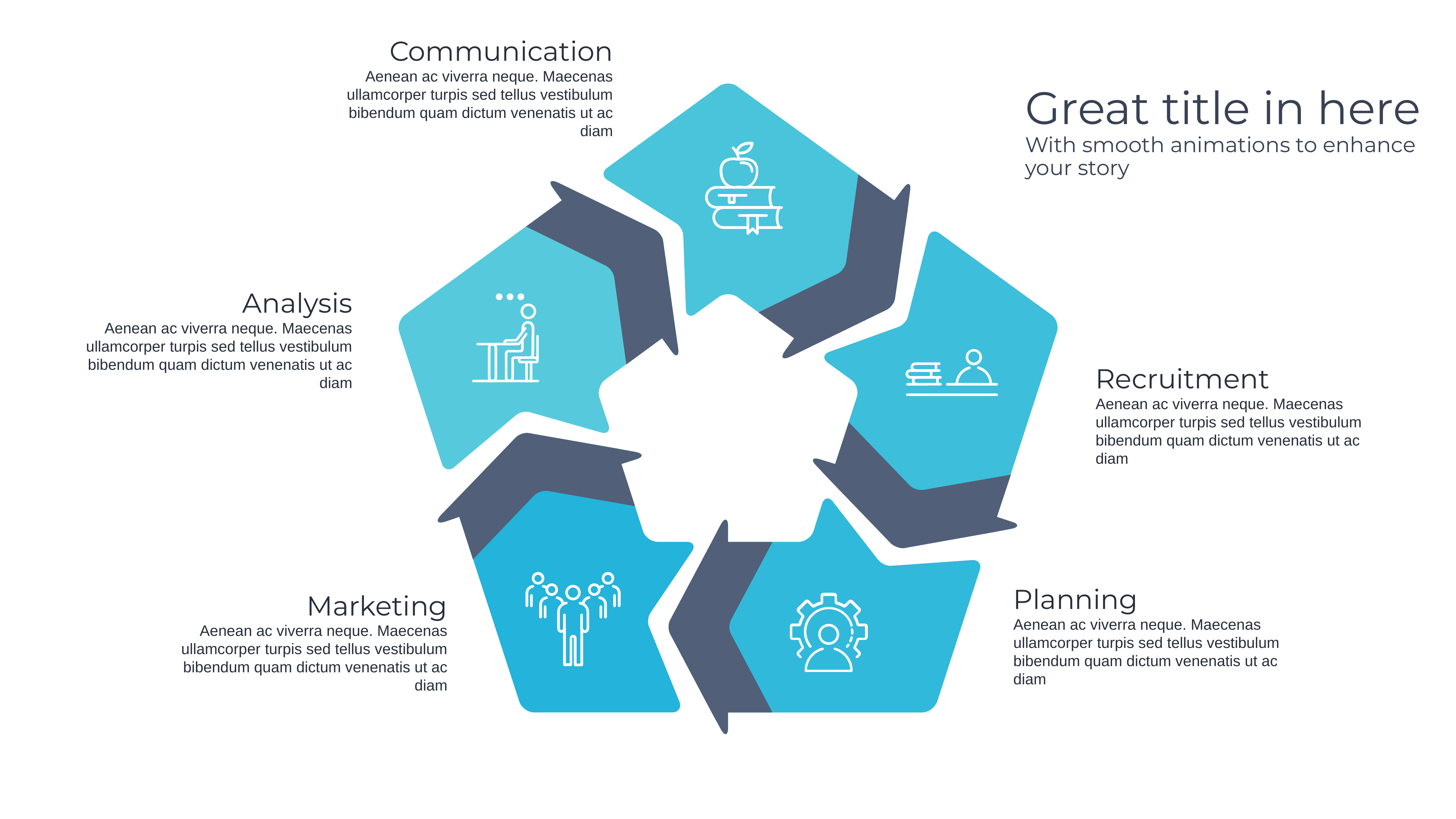

Communication
Aenean ac viverra neque. Maecenas ullamcorper turpis sed tellus vestibulum bibendum quam dictum venenatis ut ac diam
Great title in here
With smooth animations to enhance your story

Analysis
Aenean ac viverra neque. Maecenas ullamcorper turpis sed tellus vestibulum bibendum quam dictum venenatis ut ac diam

Recruitment
Aenean ac viverra neque. Maecenas ullamcorper turpis sed tellus vestibulum bibendum quam dictum venenatis ut ac diam

Planning
Aenean ac viverra neque. Maecenas ullamcorper turpis sed tellus vestibulum bibendum quam dictum venenatis ut ac diam
Marketing
Aenean ac viverra neque. Maecenas ullamcorper turpis sed tellus vestibulum bibendum quam dictum venenatis ut ac diam